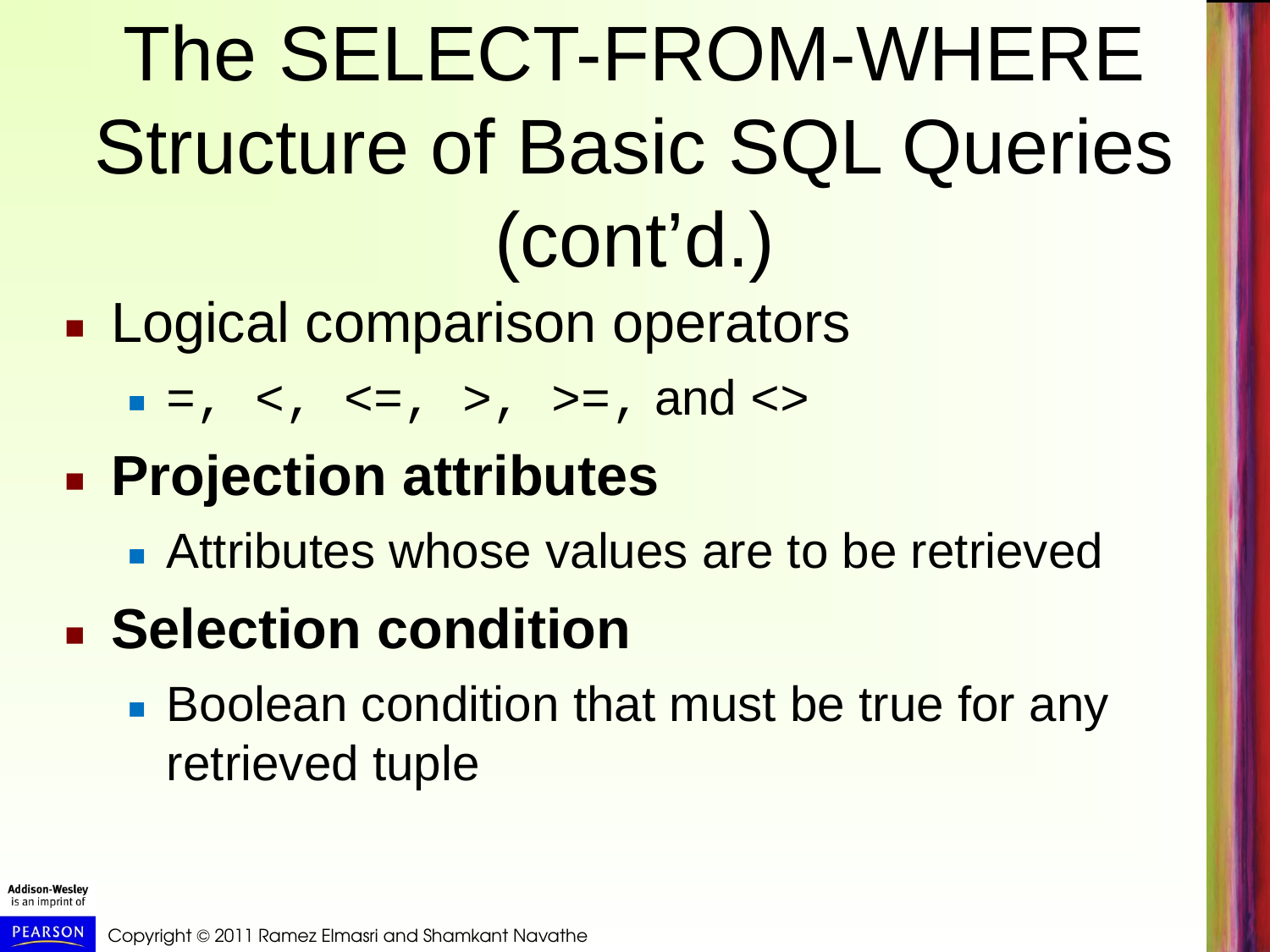

# The SELECT-FROM-WHERE Structure of Basic SQL Queries (cont’d.)
Logical comparison operators
=, <, <=, >, >=, and <>
Projection attributes
Attributes whose values are to be retrieved
Selection condition
Boolean condition that must be true for any retrieved tuple